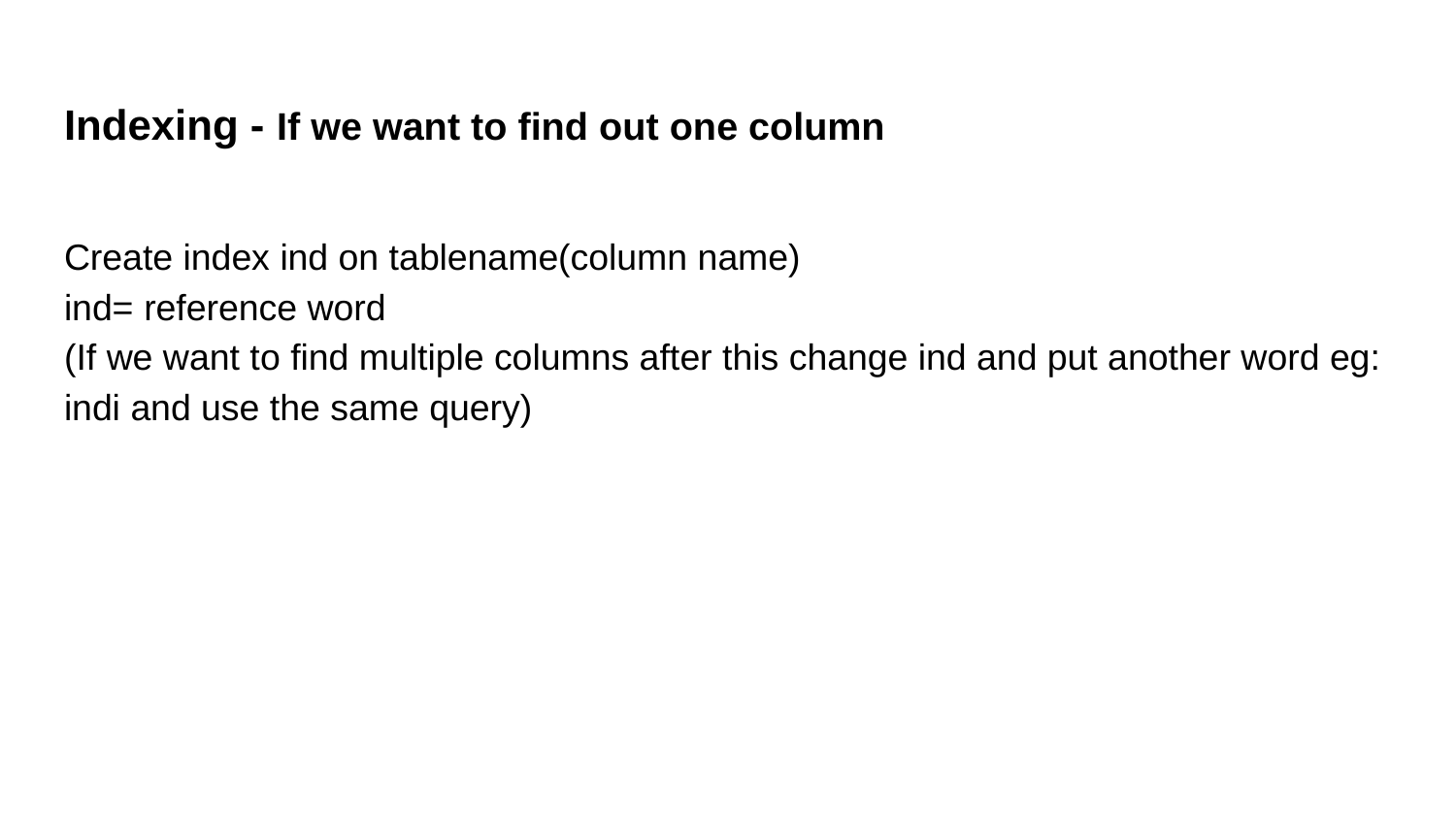

# Indexing - If we want to find out one column

Create index ind on tablename(column name)
ind= reference word
(If we want to find multiple columns after this change ind and put another word eg: indi and use the same query)